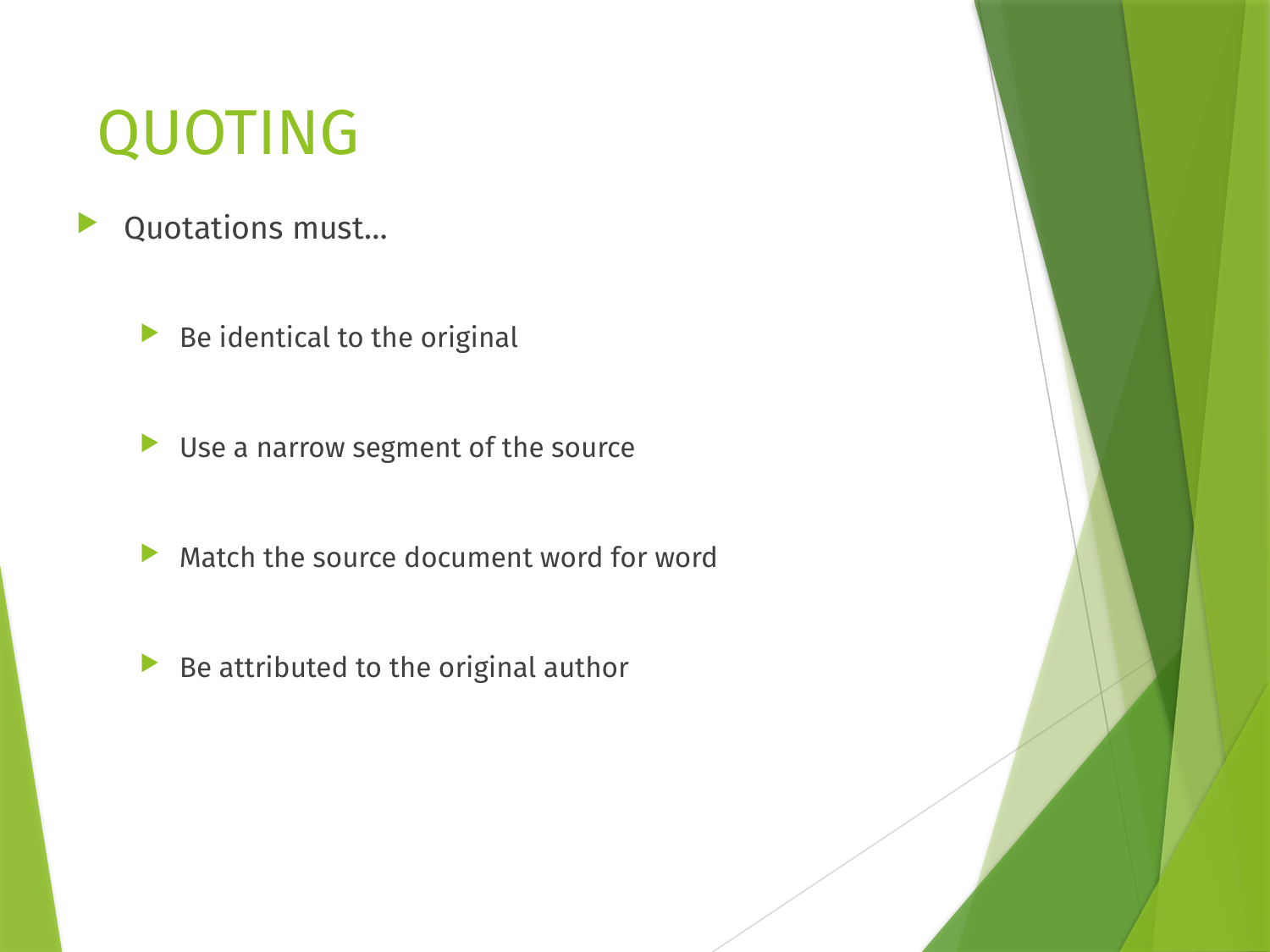

# QUOTING
Quotations must…

Be identical to the original

Use a narrow segment of the source

Match the source document word for word

Be attributed to the original author